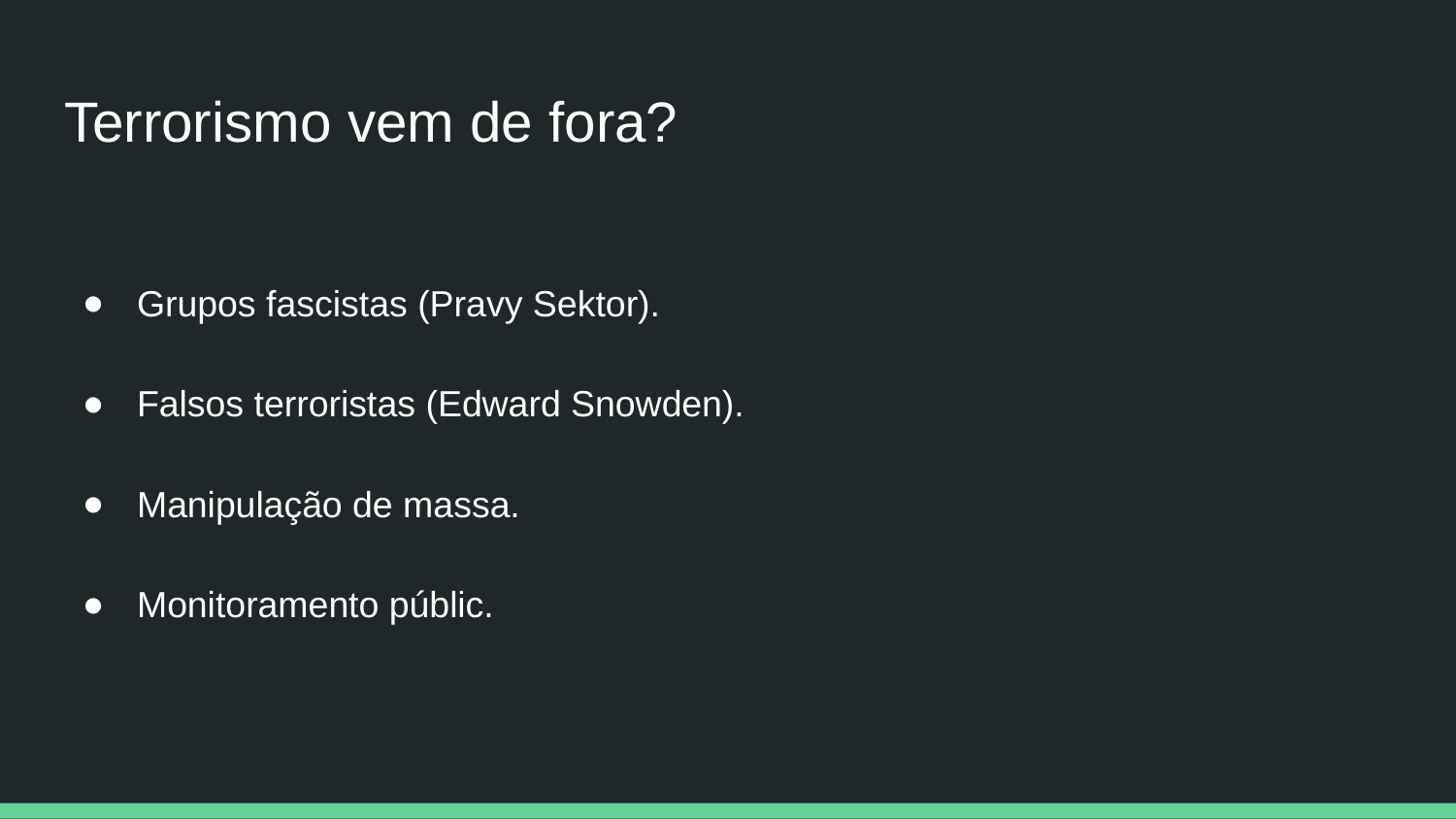

# Terrorismo vem de fora?

Grupos fascistas (Pravy Sektor).
Falsos terroristas (Edward Snowden).
Manipulação de massa.
Monitoramento públic.